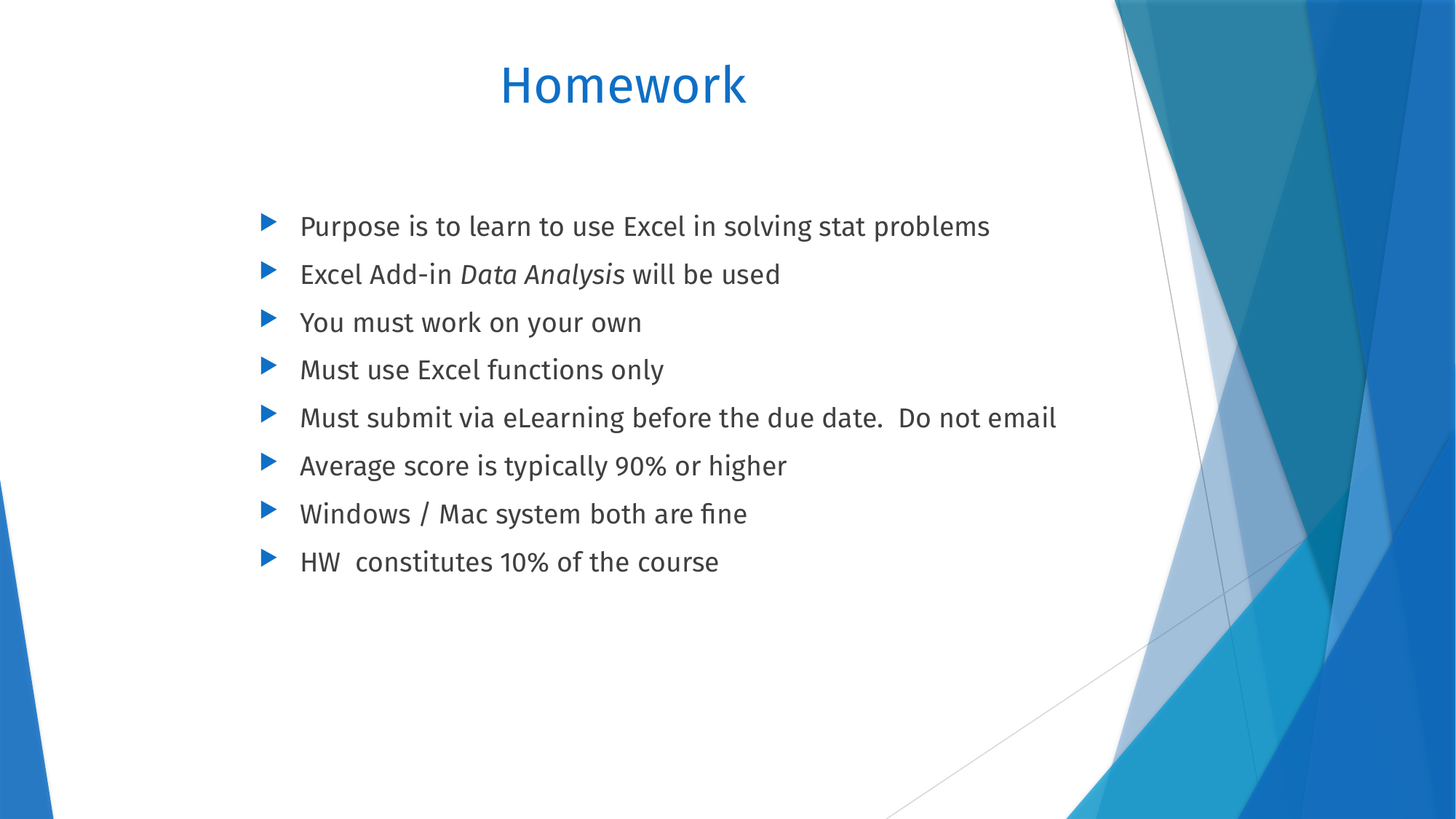

# Homework
Purpose is to learn to use Excel in solving stat problems
Excel Add-in Data Analysis will be used
You must work on your own
Must use Excel functions only
Must submit via eLearning before the due date.  Do not email
Average score is typically 90% or higher
Windows / Mac system both are fine
HW  constitutes 10% of the course